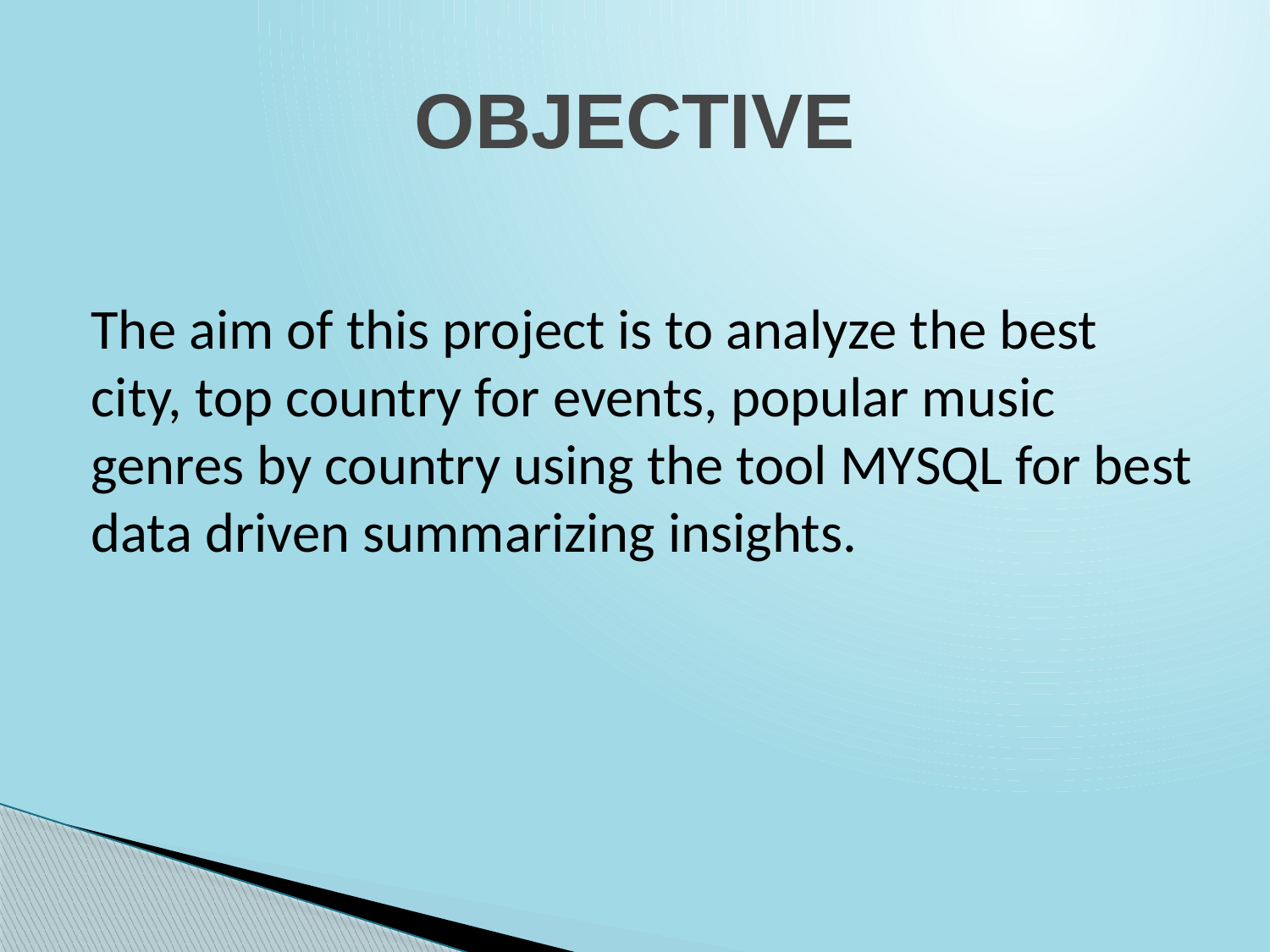

# OBJECTIVE
The aim of this project is to analyze the best city, top country for events, popular music genres by country using the tool MYSQL for best data driven summarizing insights.